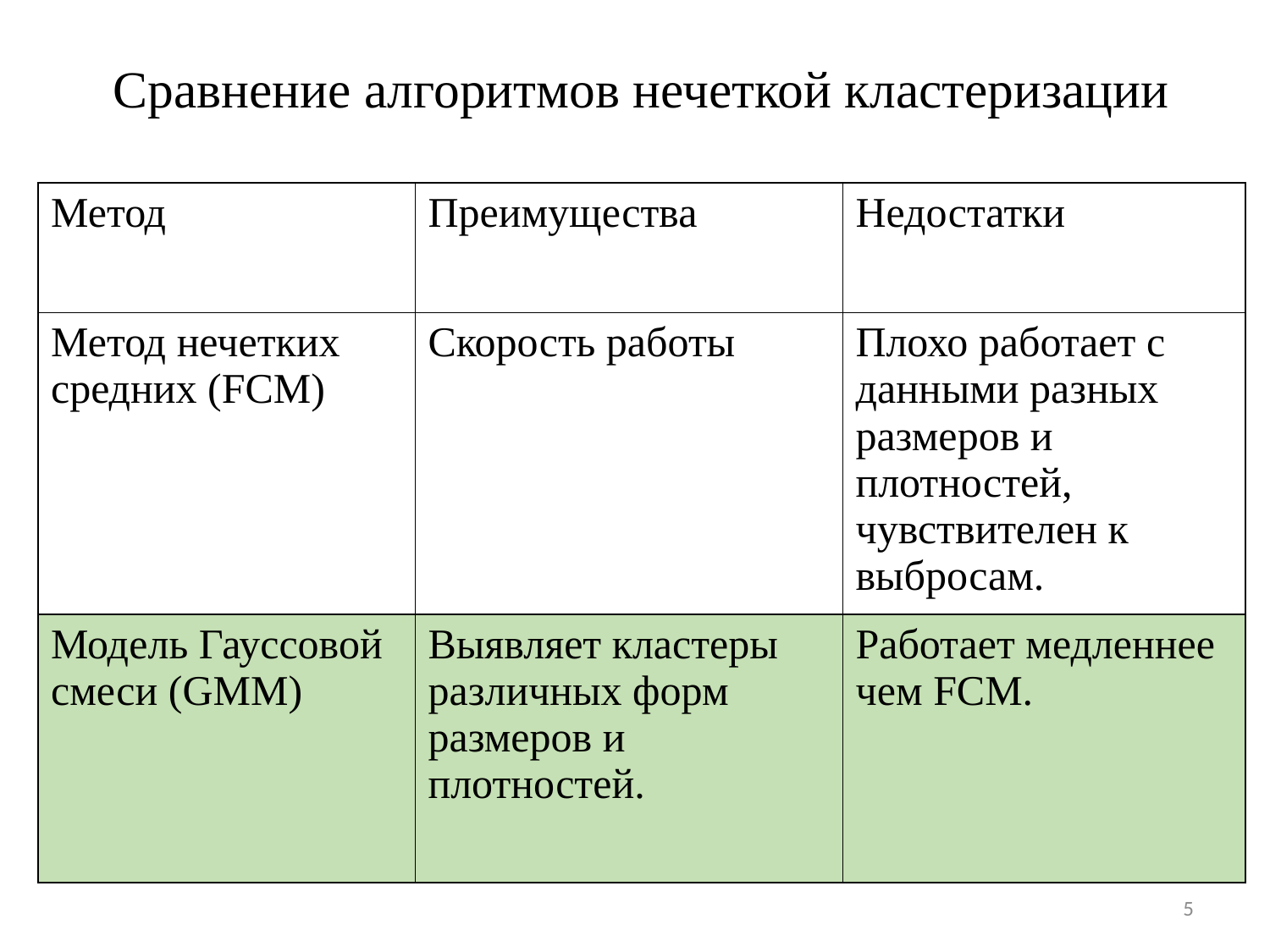

# Сравнение алгоритмов нечеткой кластеризации
| Метод | Преимущества | Недостатки |
| --- | --- | --- |
| Метод нечетких средних (FCM) | Скорость работы | Плохо работает с данными разных размеров и плотностей, чувствителен к выбросам. |
| Модель Гауссовой смеси (GMM) | Выявляет кластеры различных форм размеров и плотностей. | Работает медленнее чем FCM. |
5